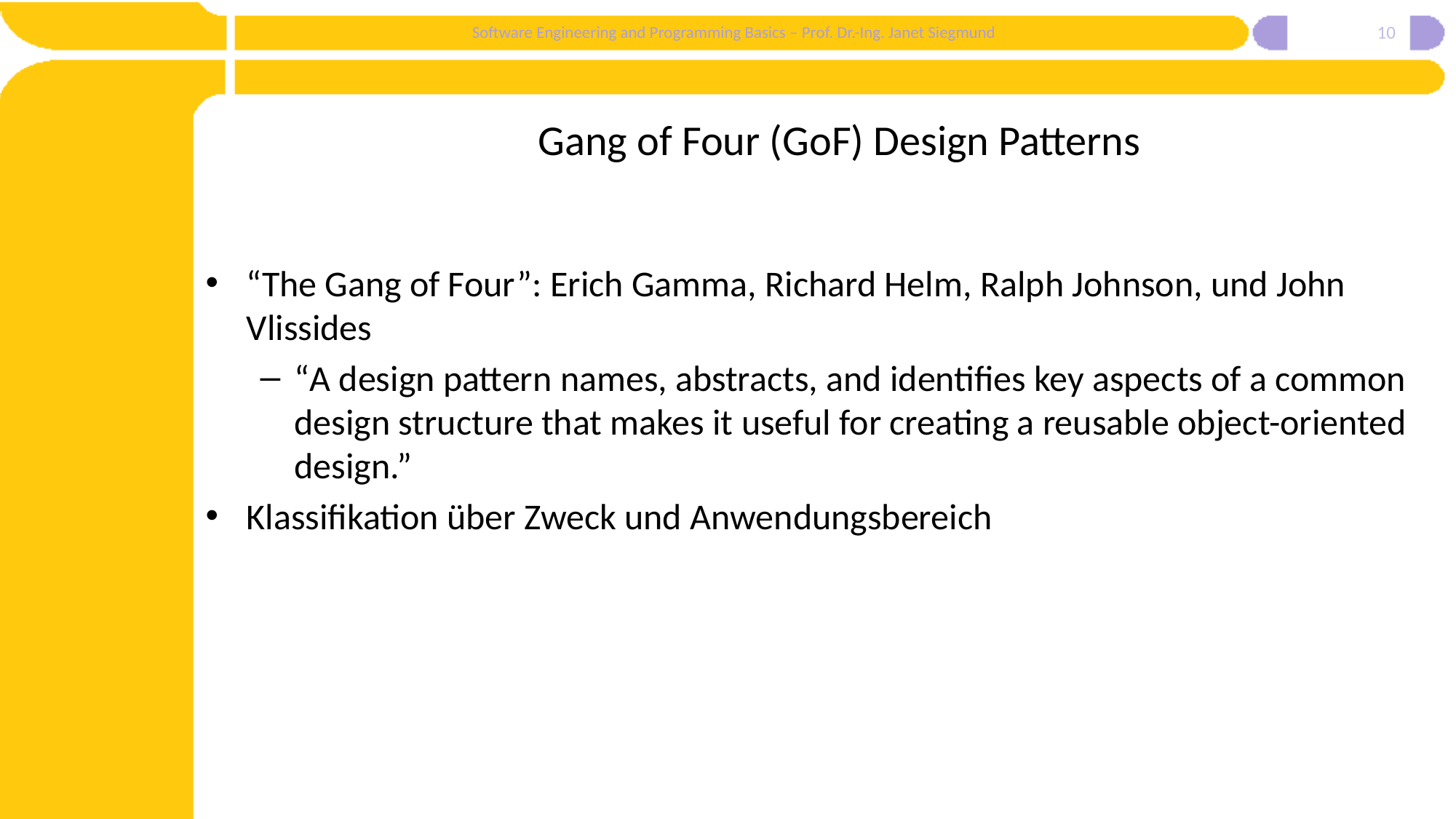

10
# Gang of Four (GoF) Design Patterns
“The Gang of Four”: Erich Gamma, Richard Helm, Ralph Johnson, und John Vlissides
“A design pattern names, abstracts, and identifies key aspects of a common design structure that makes it useful for creating a reusable object-oriented design.”
Klassifikation über Zweck und Anwendungsbereich